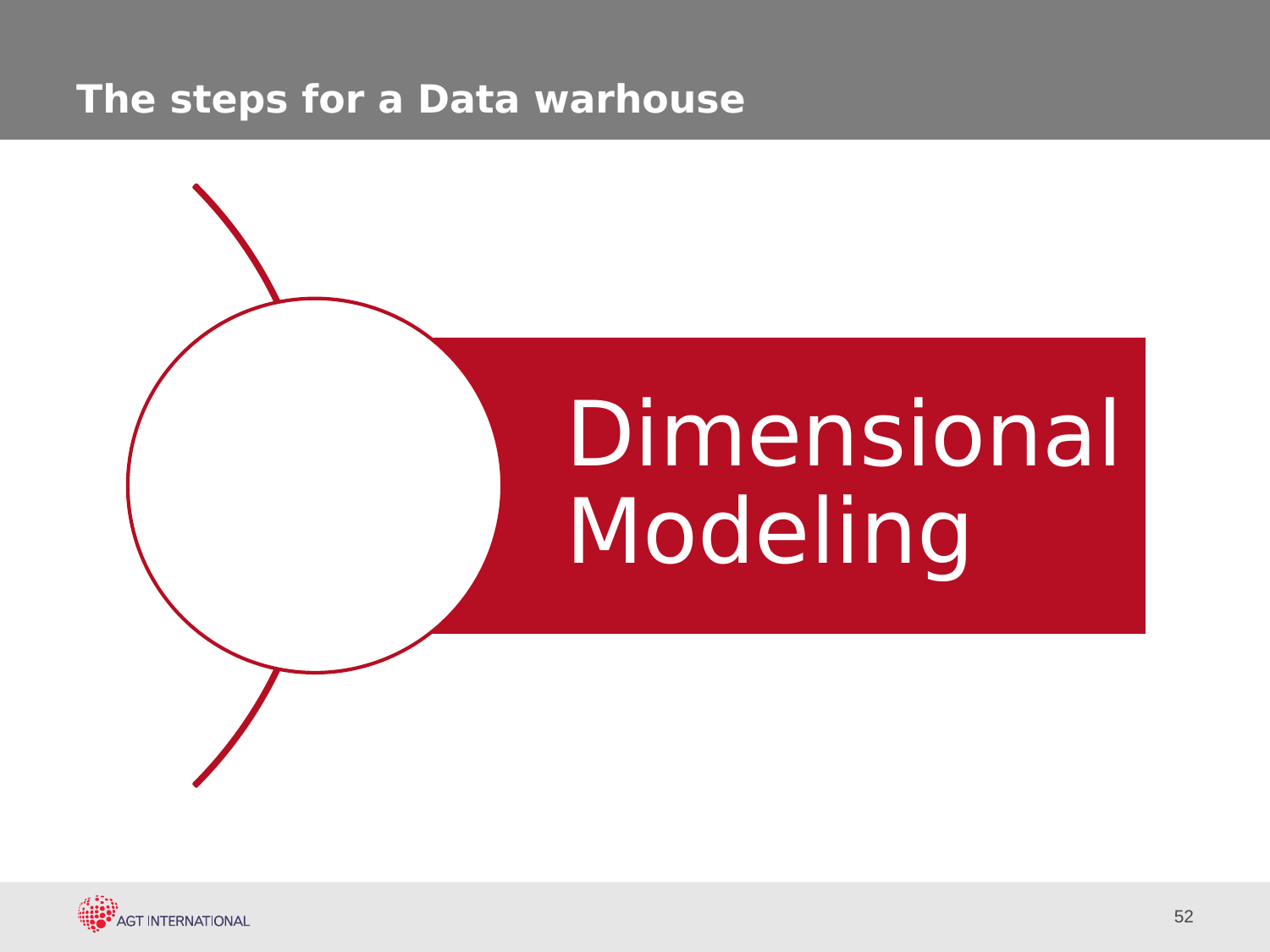

# The steps for a Data warhouse
Dimensional Modeling